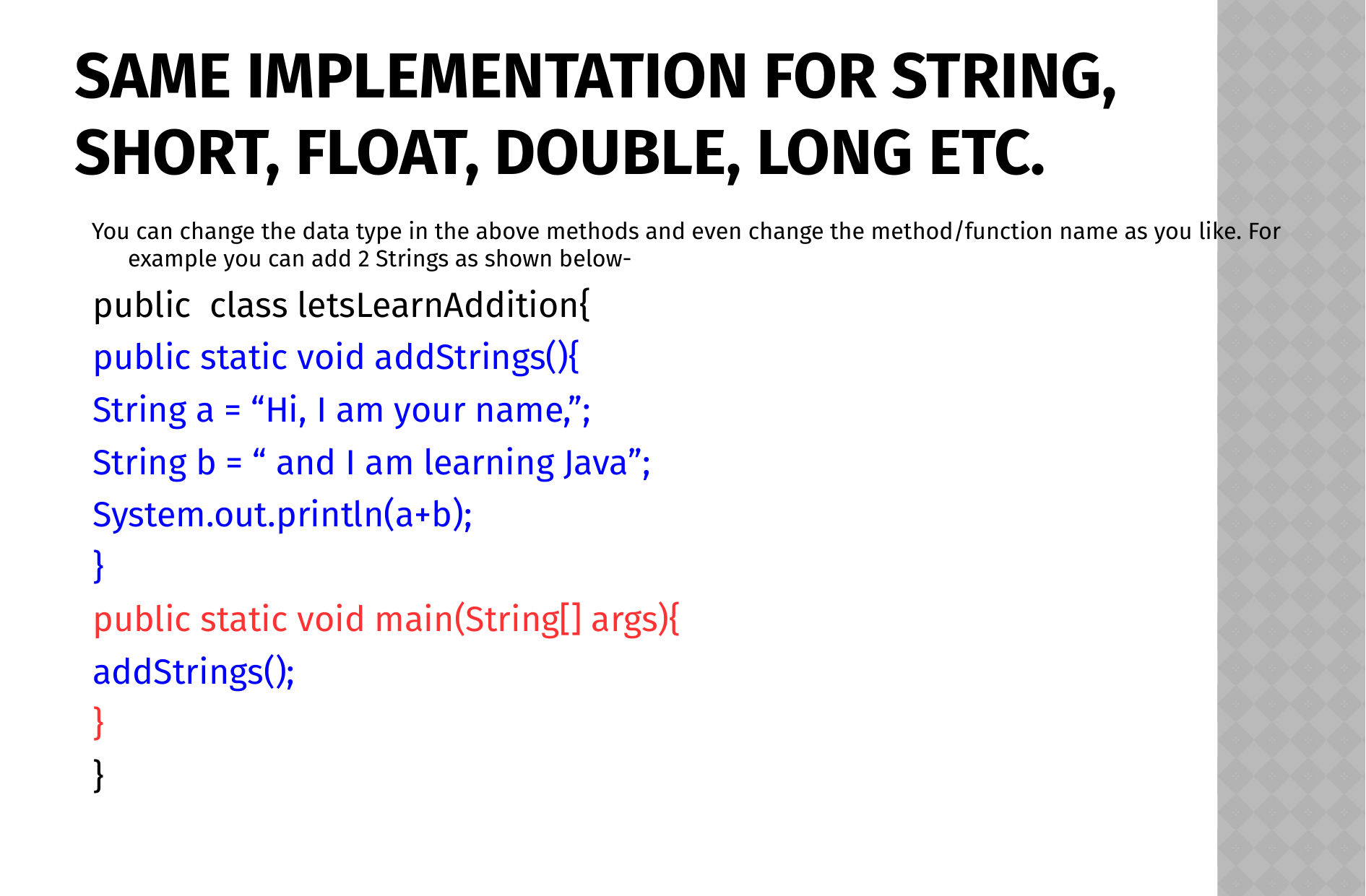

# Same implementation for String, short, float, double, long etc.
You can change the data type in the above methods and even change the method/function name as you like. For example you can add 2 Strings as shown below-
public  class letsLearnAddition{
public static void addStrings(){
String a = “Hi, I am your name,”;
String b = “ and I am learning Java”;
System.out.println(a+b);
}
public static void main(String[] args){
addStrings();
}
}